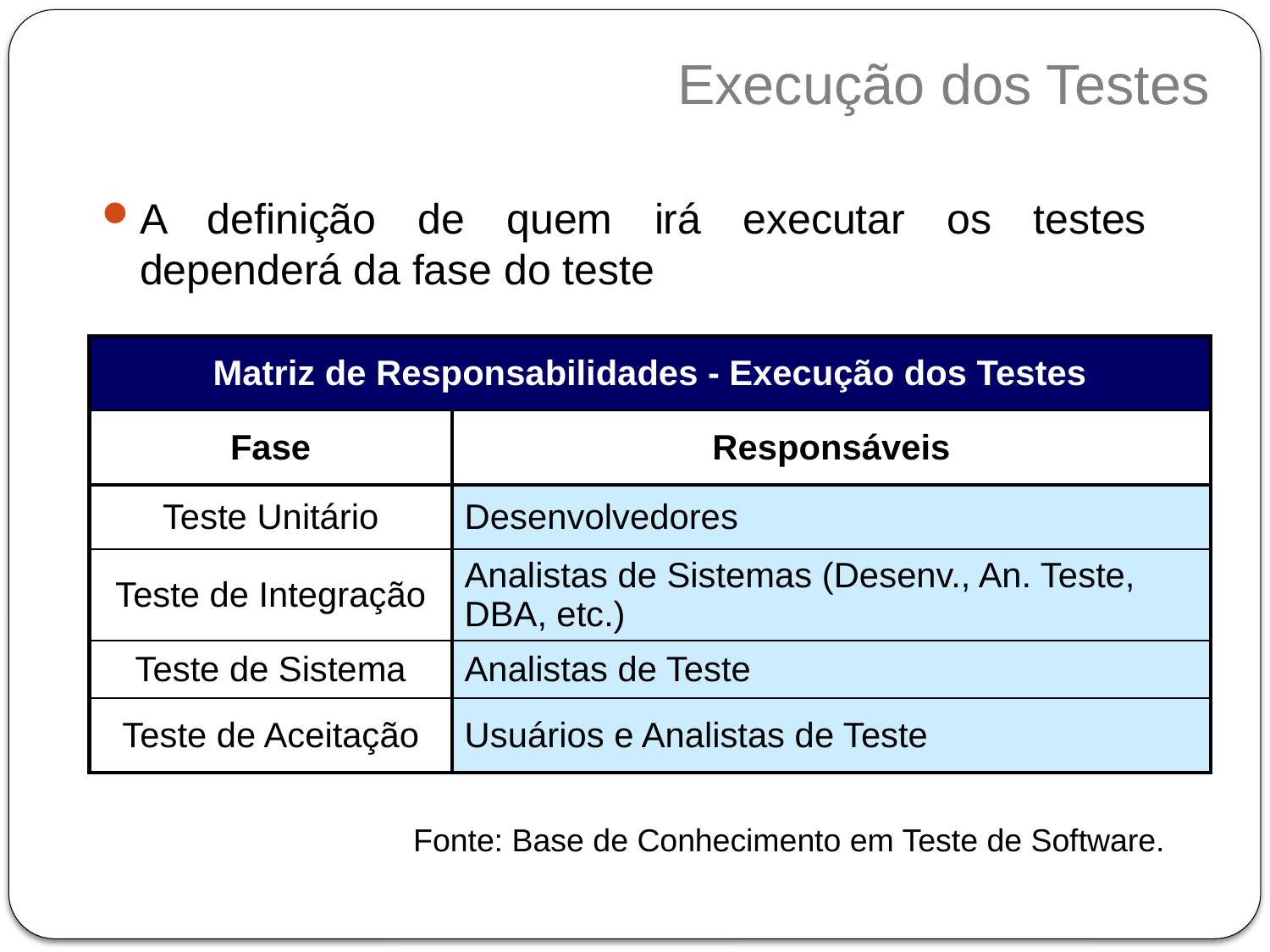

Execução dos Testes
A definição de quem irá executar os testes dependerá da fase do teste
| Matriz de Responsabilidades - Execução dos Testes |  |
| --- | --- |
| Fase | Responsáveis |
| Teste Unitário | Desenvolvedores |
| Teste de Integração | Analistas de Sistemas (Desenv., An. Teste, DBA, etc.) |
| Teste de Sistema | Analistas de Teste |
| Teste de Aceitação | Usuários e Analistas de Teste |
Fonte: Base de Conhecimento em Teste de Software.